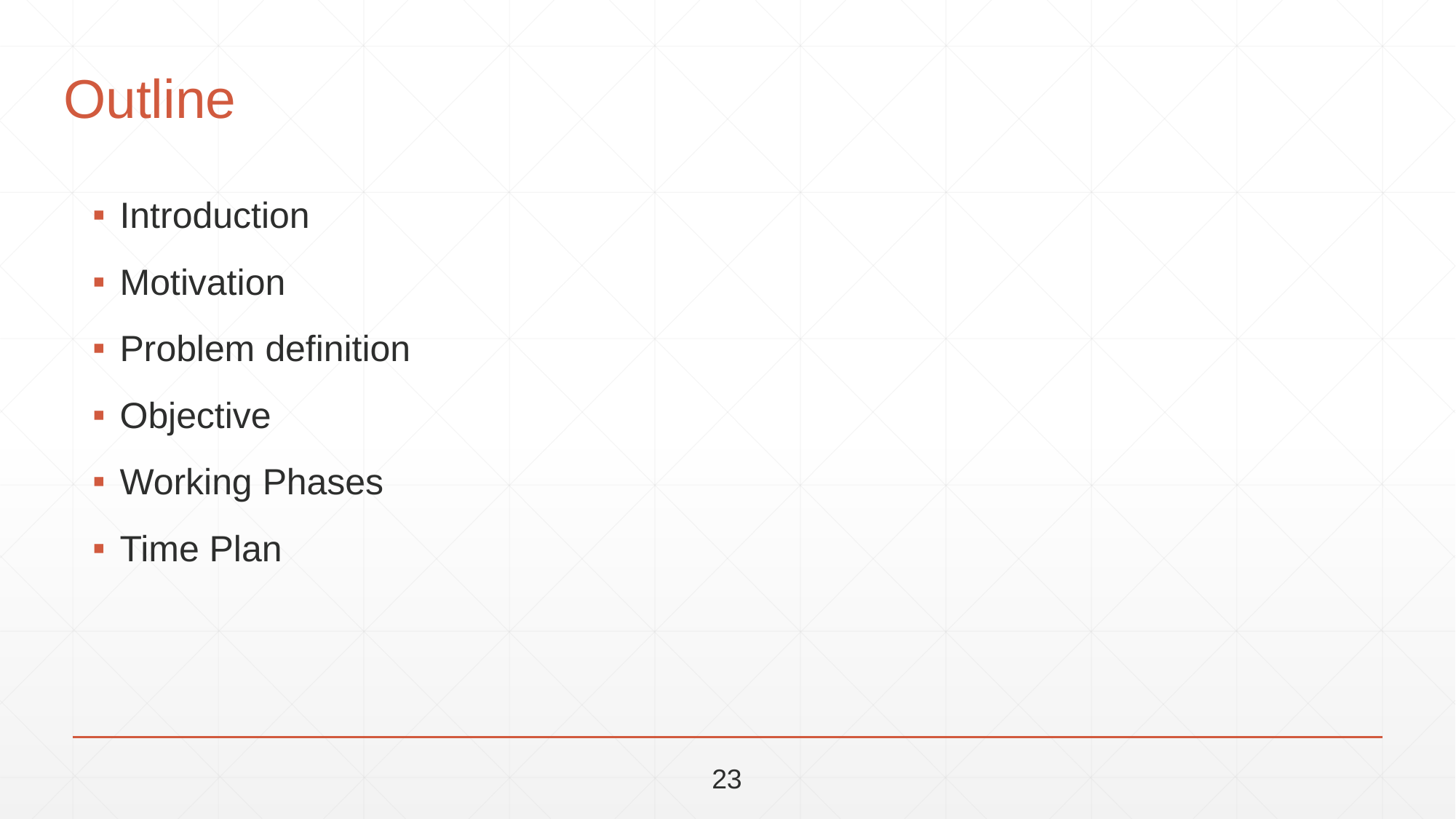

# Outline
Introduction
Motivation
Problem definition
Objective
Working Phases
Time Plan
23